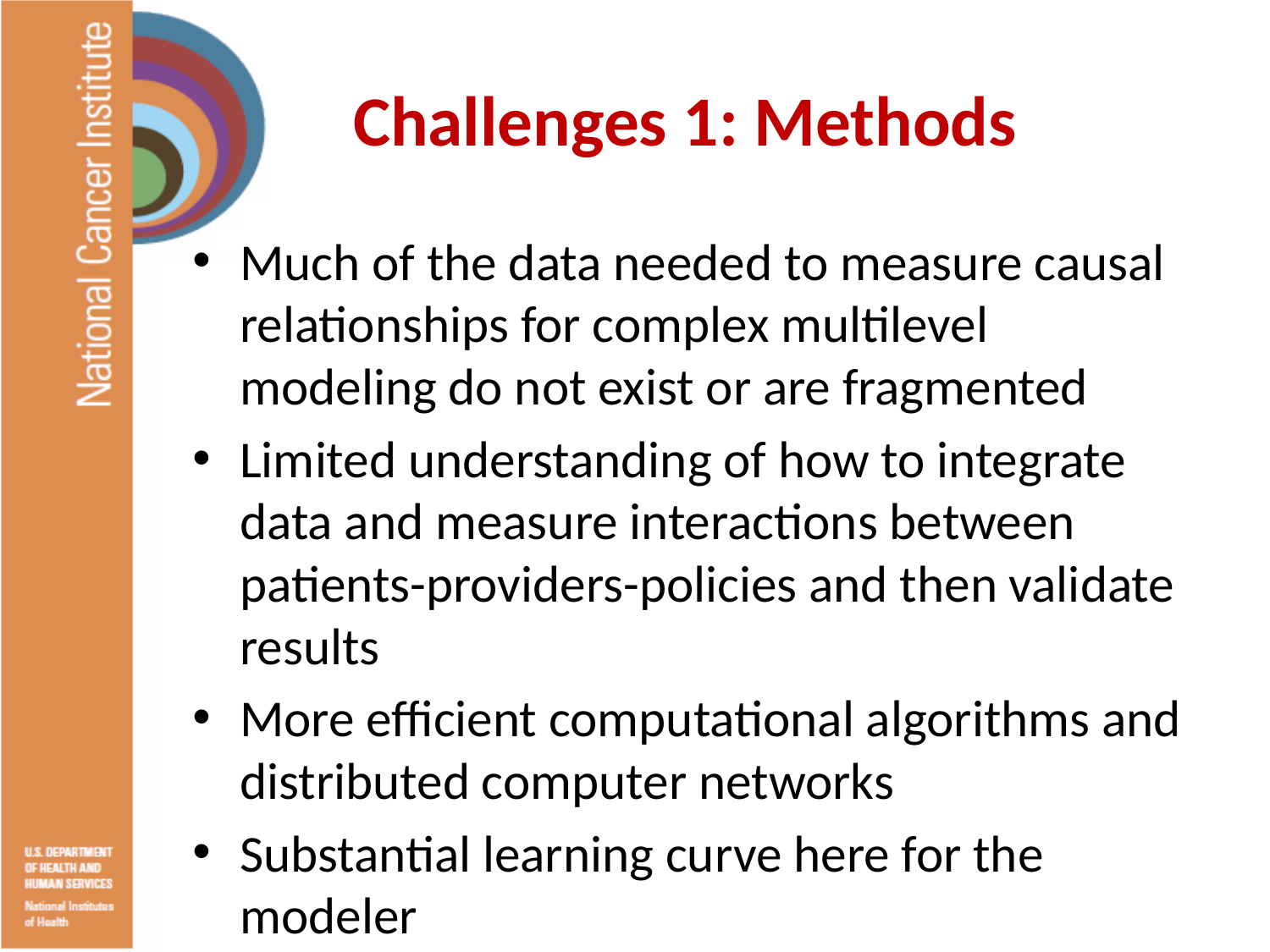

# Challenges 1: Methods
Much of the data needed to measure causal relationships for complex multilevel modeling do not exist or are fragmented
Limited understanding of how to integrate data and measure interactions between patients-providers-policies and then validate results
More efficient computational algorithms and distributed computer networks
Substantial learning curve here for the modeler